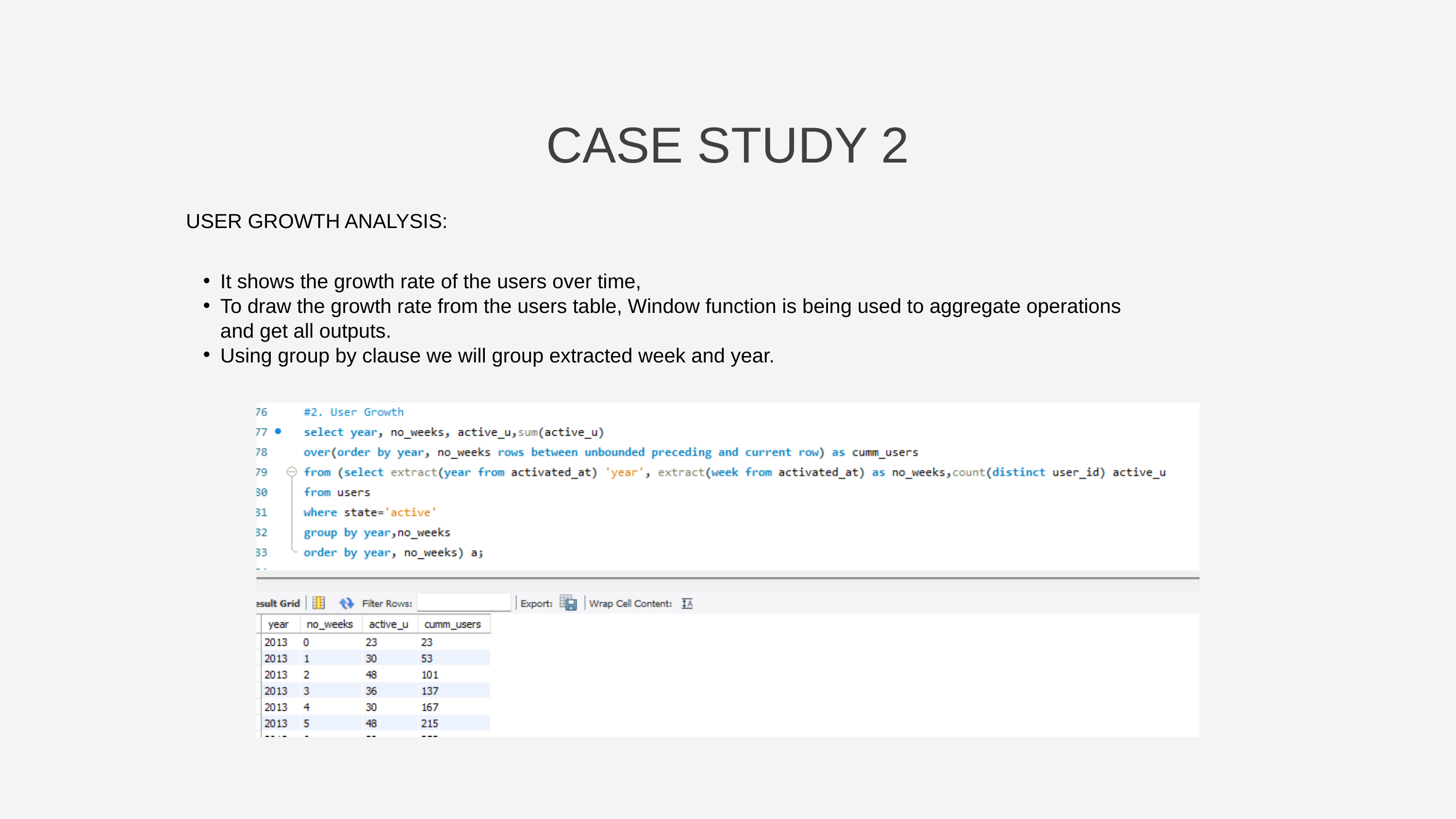

CASE STUDY 2
USER GROWTH ANALYSIS:
It shows the growth rate of the users over time,
To draw the growth rate from the users table, Window function is being used to aggregate operations and get all outputs.
Using group by clause we will group extracted week and year.